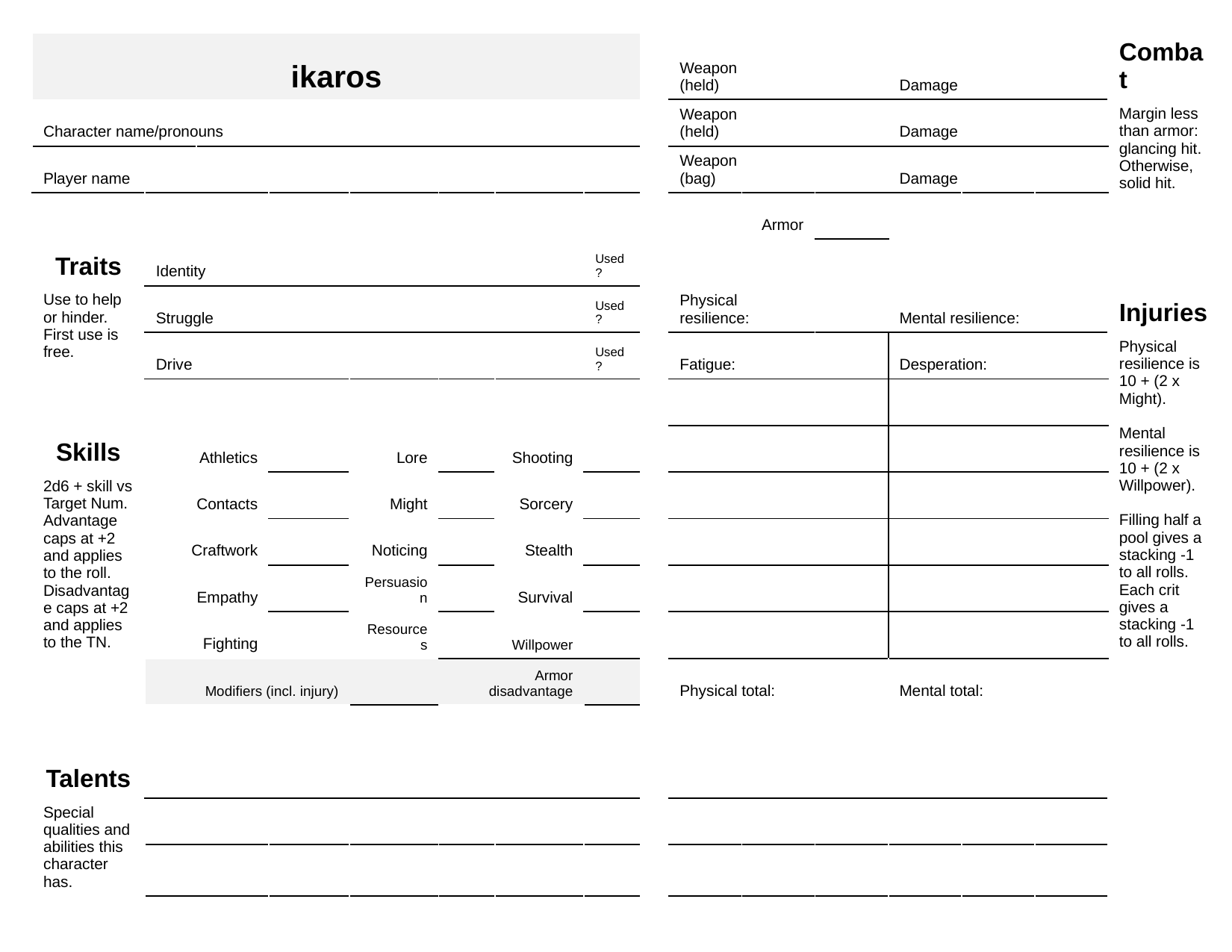

| ikaros |  |  |  |  |  |  |  |  |  | Weapon (held) |  |  |  | Damage |  |  |  | Combat |
| --- | --- | --- | --- | --- | --- | --- | --- | --- | --- | --- | --- | --- | --- | --- | --- | --- | --- | --- |
| Character name/pronouns |  |  |  |  |  |  |  |  |  | Weapon (held) |  |  |  | Damage |  |  |  | Margin less than armor: glancing hit. Otherwise, solid hit. |
| Player name |  |  |  |  |  |  |  |  |  | Weapon (bag) |  |  |  | Damage |  |  |  |  |
|  |  |  |  |  |  |  |  |  |  |  | Armor |  |  |  |  |  |  |  |
| Traits | Identity |  |  |  |  |  |  | Used? |  |  |  |  |  |  |  |  |  |  |
| Use to help or hinder. First use is free. | Struggle |  |  |  |  |  |  | Used? |  | Physical resilience: |  |  |  | Mental resilience: |  |  |  | Injuries |
|  | Drive |  |  |  |  |  |  | Used? |  | Fatigue: |  |  |  | Desperation: |  |  |  | Physical resilience is 10 + (2 x Might). Mental resilience is 10 + (2 x Willpower). Filling half a pool gives a stacking -1 to all rolls. Each crit gives a stacking -1 to all rolls. |
|  |  |  |  |  |  |  |  |  |  |  |  |  |  |  |  |  |  |  |
| Skills | Athletics |  |  |  | Lore |  | Shooting |  |  |  |  |  |  |  |  |  |  |  |
| 2d6 + skill vs Target Num. Advantage caps at +2 and applies to the roll. Disadvantage caps at +2 and applies to the TN. | Contacts |  |  |  | Might |  | Sorcery |  |  |  |  |  |  |  |  |  |  |  |
|  | Craftwork |  |  |  | Noticing |  | Stealth |  |  |  |  |  |  |  |  |  |  |  |
|  | Empathy |  |  |  | Persuasion |  | Survival |  |  |  |  |  |  |  |  |  |  |  |
|  | Fighting |  |  |  | Resources |  | Willpower |  |  |  |  |  |  |  |  |  |  |  |
|  | Modifiers (incl. injury) |  |  |  |  | Armor disadvantage |  |  |  | Physical total: |  |  |  | Mental total: |  |  |  |  |
|  |  |  |  |  |  |  |  |  |  |  |  |  |  |  |  |  |  |  |
| Talents |  |  |  |  |  |  |  |  |  |  |  |  |  |  |  |  |  |  |
| Special qualities and abilities this character has. |  |  |  |  |  |  |  |  |  |  |  |  |  |  |  |  |  |  |
|  |  |  |  |  |  |  |  |  |  |  |  |  |  |  |  |  |  |  |